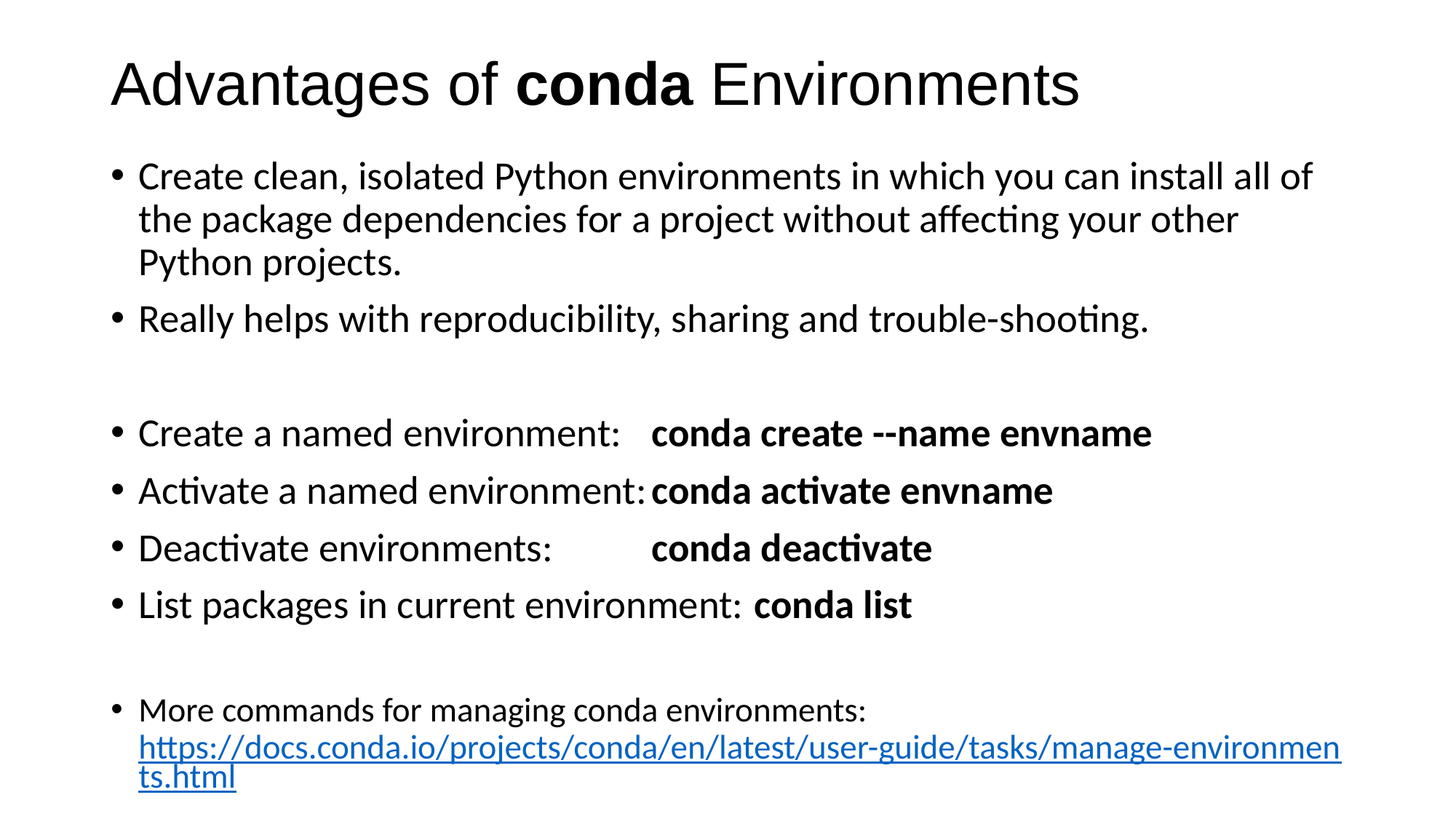

# Advantages of conda Environments
Create clean, isolated Python environments in which you can install all of the package dependencies for a project without affecting your other Python projects.
Really helps with reproducibility, sharing and trouble-shooting.

Create a named environment:		conda create --name envname
Activate a named environment:		conda activate envname
Deactivate environments:		conda deactivate
List packages in current environment:	conda list

More commands for managing conda environments: https://docs.conda.io/projects/conda/en/latest/user-guide/tasks/manage-environments.html